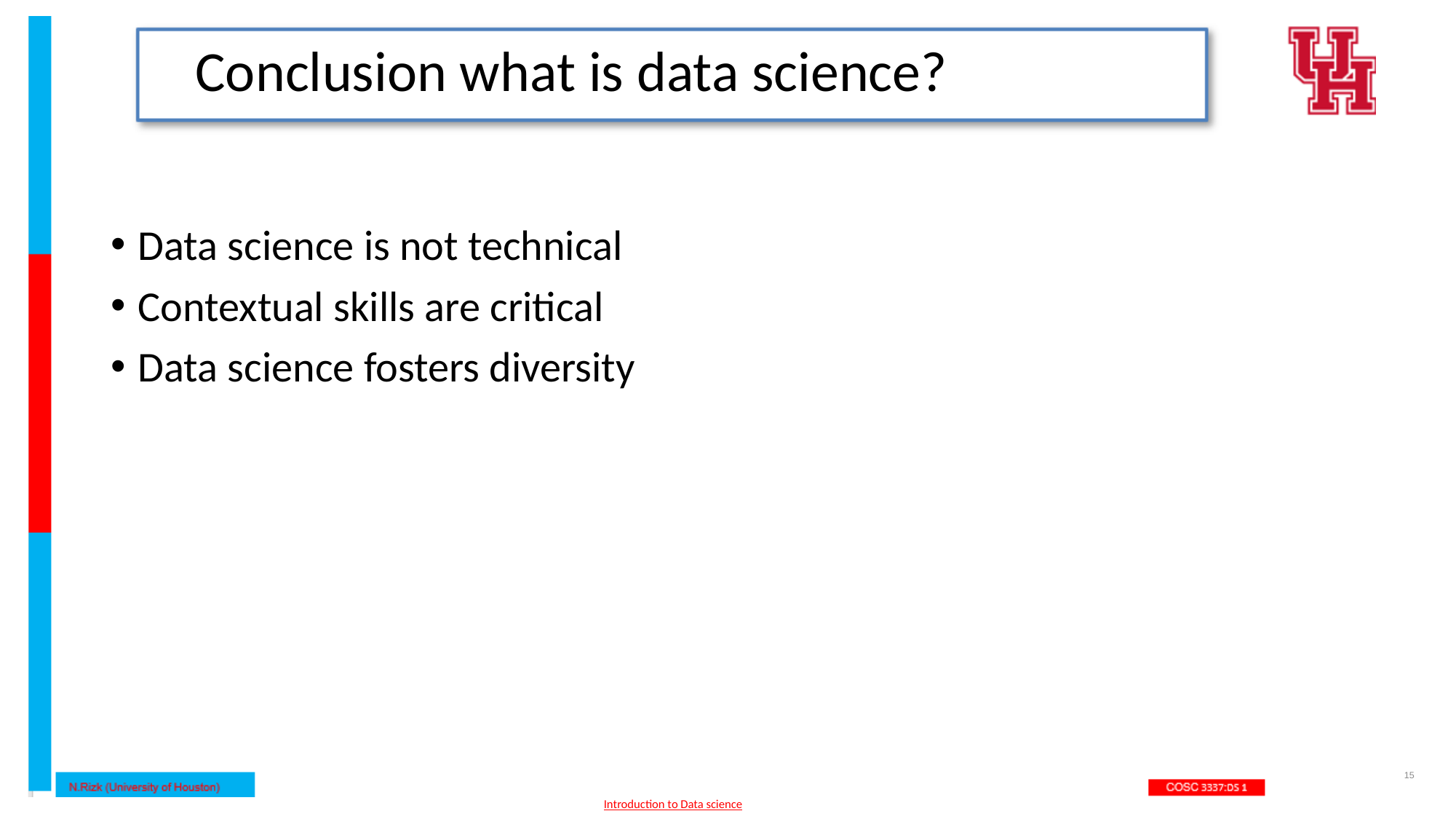

# Conclusion what is data science?
Data science is not technical
Contextual skills are critical
Data science fosters diversity
15
Introduction to Data science